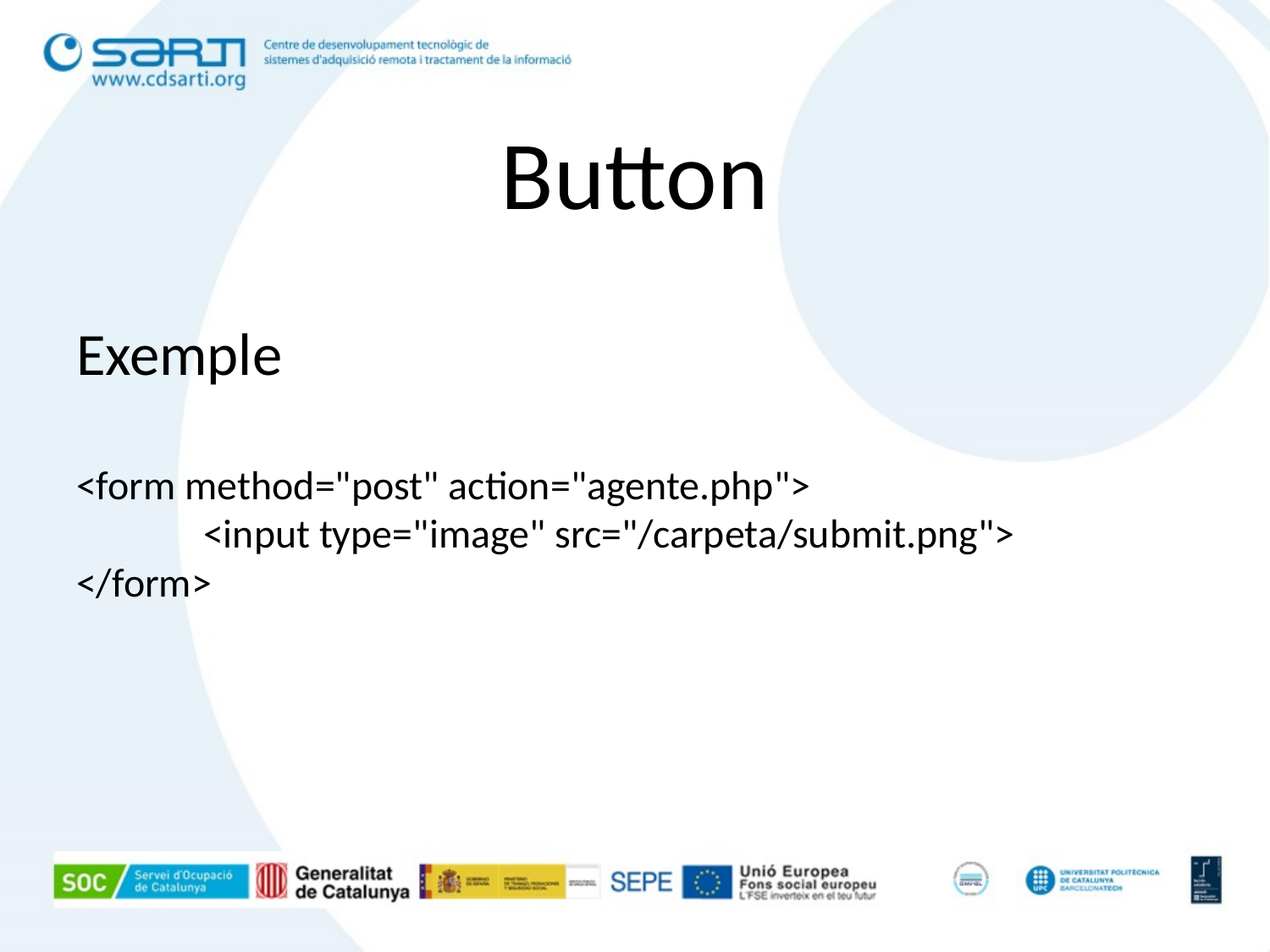

# Button
Exemple
<form method="post" action="agente.php">
	<input type="image" src="/carpeta/submit.png">
</form>